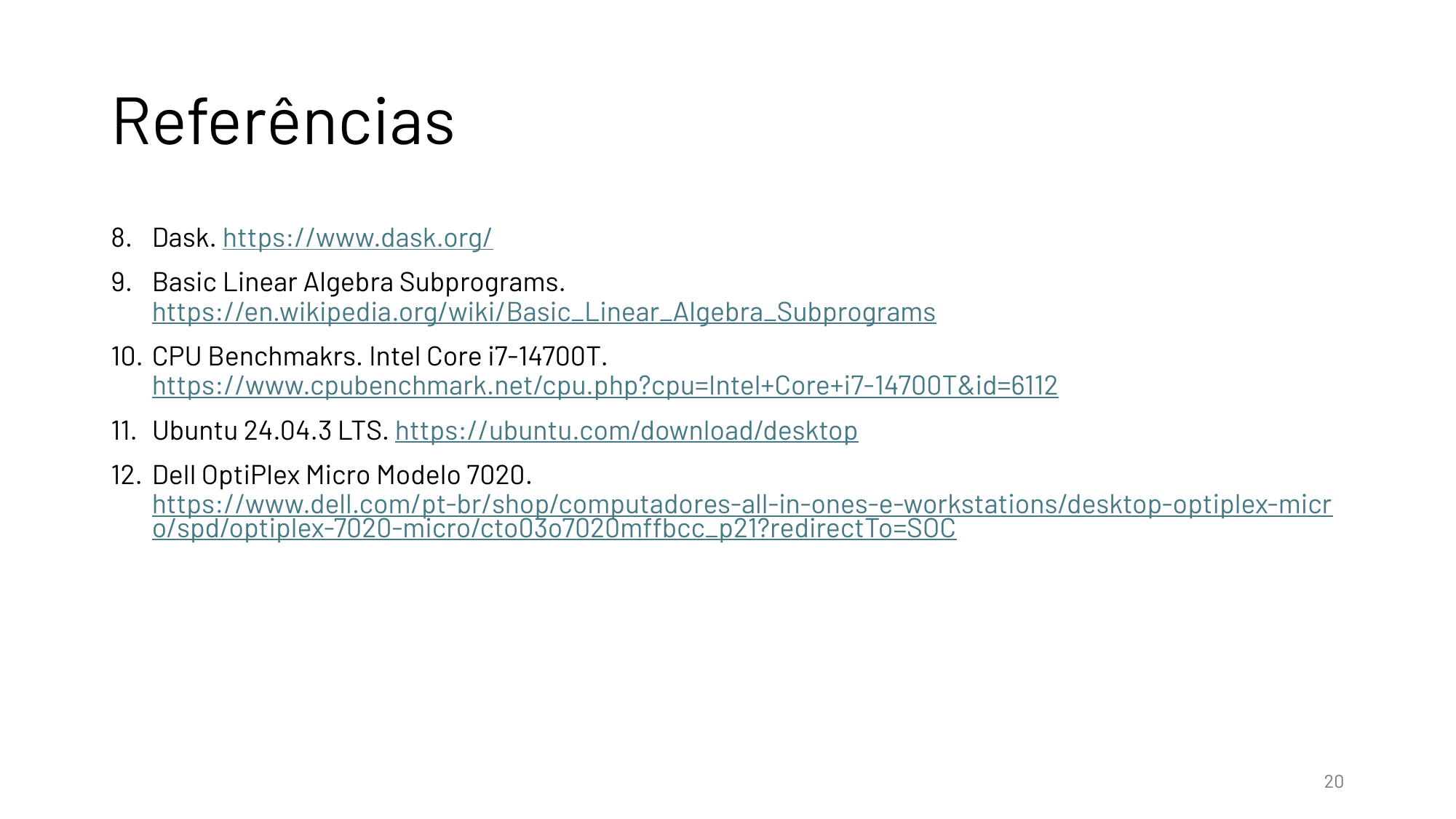

# Referências
Dask. https://www.dask.org/
Basic Linear Algebra Subprograms. https://en.wikipedia.org/wiki/Basic_Linear_Algebra_Subprograms
CPU Benchmakrs. Intel Core i7-14700T. https://www.cpubenchmark.net/cpu.php?cpu=Intel+Core+i7-14700T&id=6112
Ubuntu 24.04.3 LTS. https://ubuntu.com/download/desktop
Dell OptiPlex Micro Modelo 7020. https://www.dell.com/pt-br/shop/computadores-all-in-ones-e-workstations/desktop-optiplex-micro/spd/optiplex-7020-micro/cto03o7020mffbcc_p21?redirectTo=SOC

20